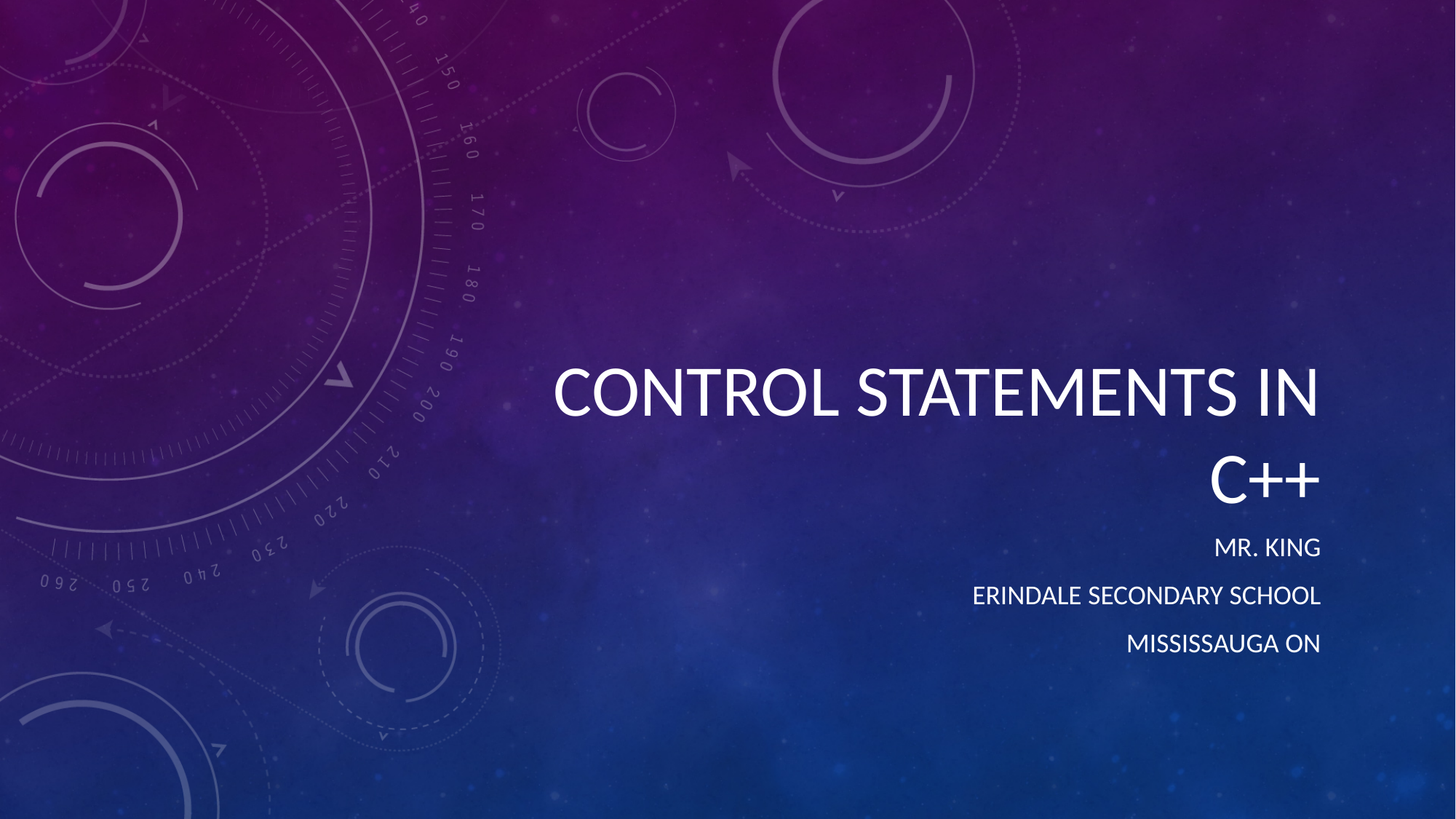

# Control statements in C++
Mr. King
Erindale Secondary School
Mississauga ON